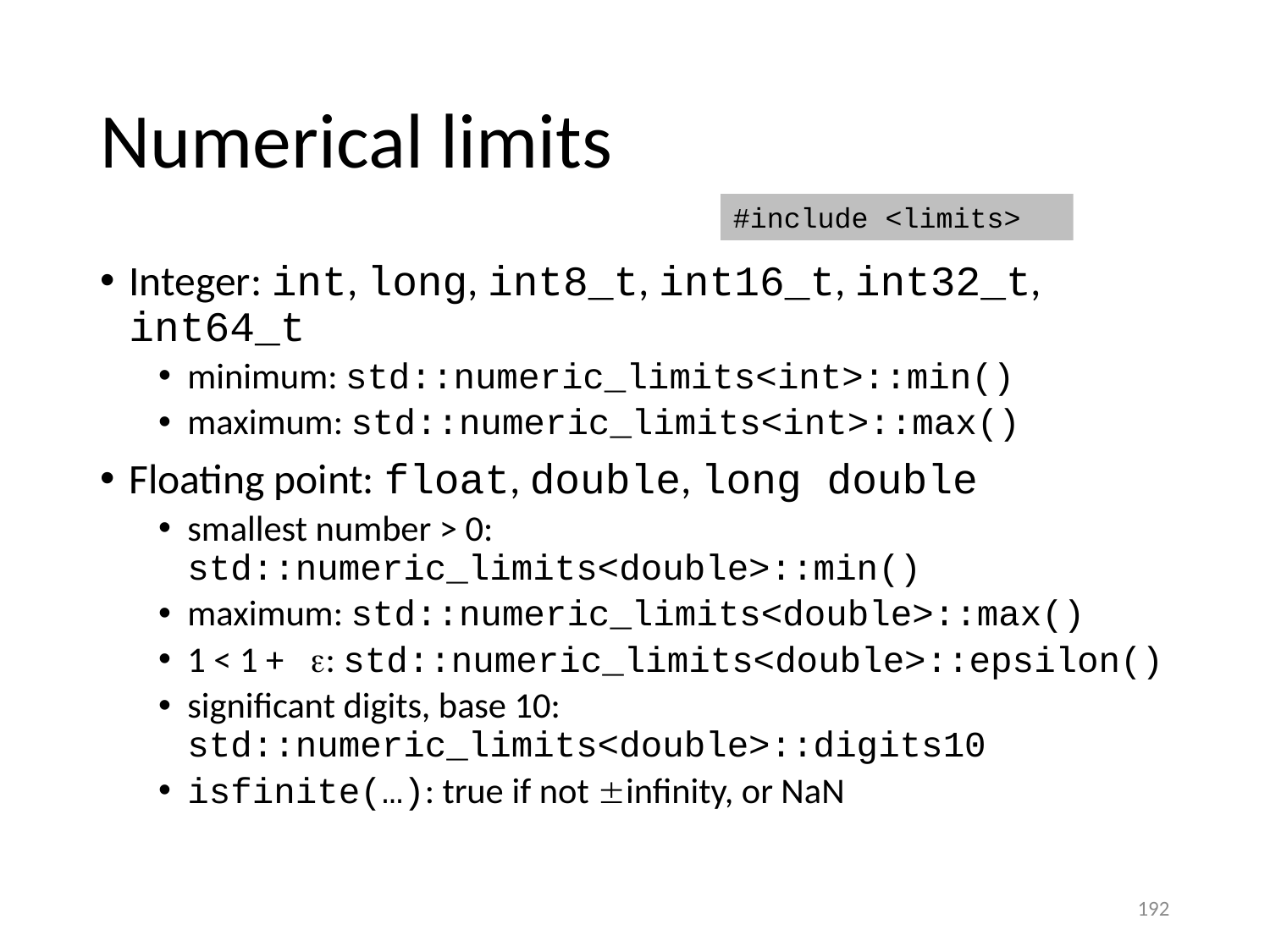

# Numerical limits
#include <limits>
Integer: int, long, int8_t, int16_t, int32_t, int64_t
minimum: std::numeric_limits<int>::min()
maximum: std::numeric_limits<int>::max()
Floating point: float, double, long double
smallest number > 0: std::numeric_limits<double>::min()
maximum: std::numeric_limits<double>::max()
1 < 1 +  ε: std::numeric_limits<double>::epsilon()
significant digits, base 10: std::numeric_limits<double>::digits10
isfinite(…): true if not ±infinity, or NaN
192